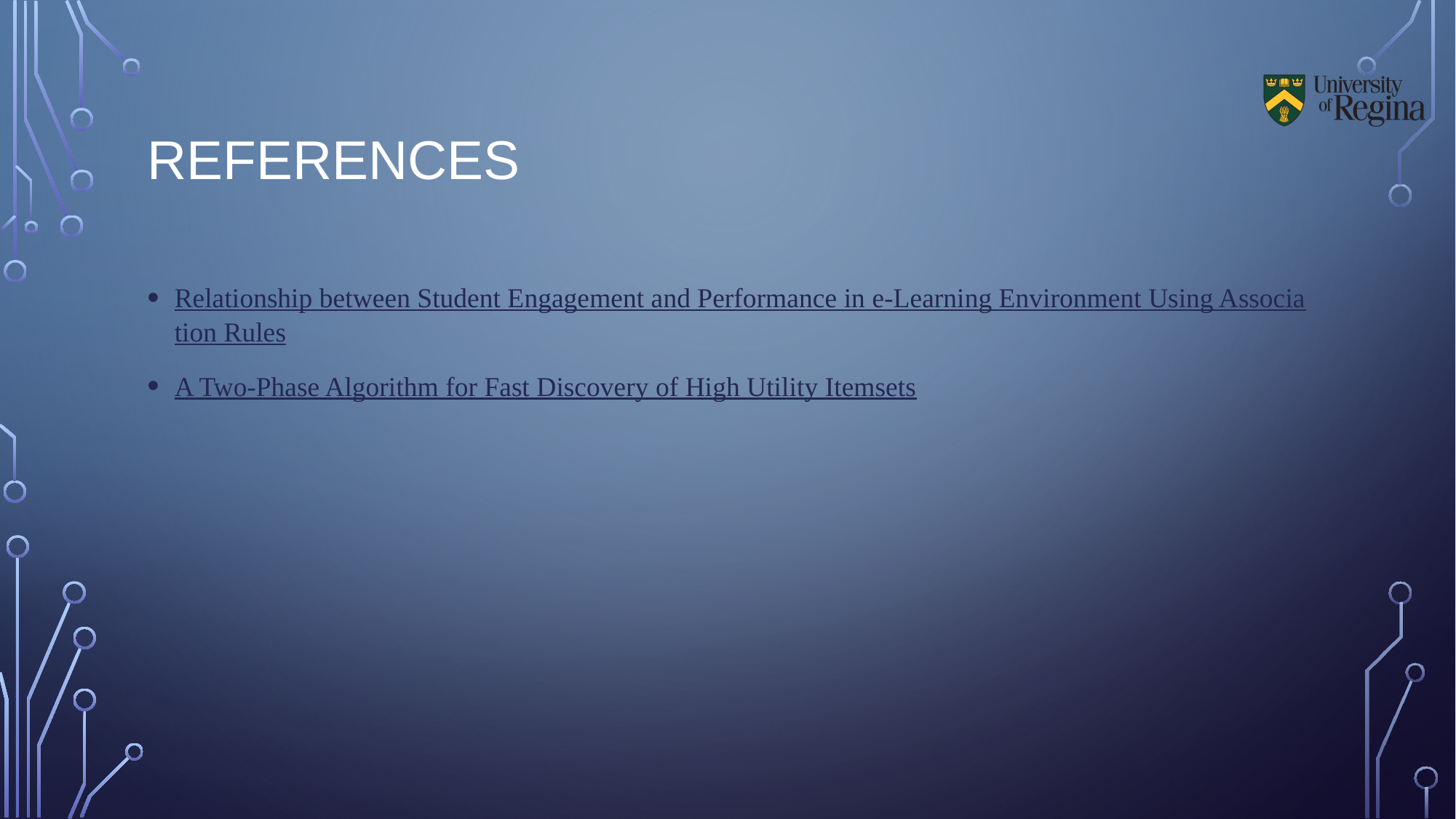

# References
Relationship between Student Engagement and Performance in e-Learning Environment Using Association Rules
A Two-Phase Algorithm for Fast Discovery of High Utility Itemsets